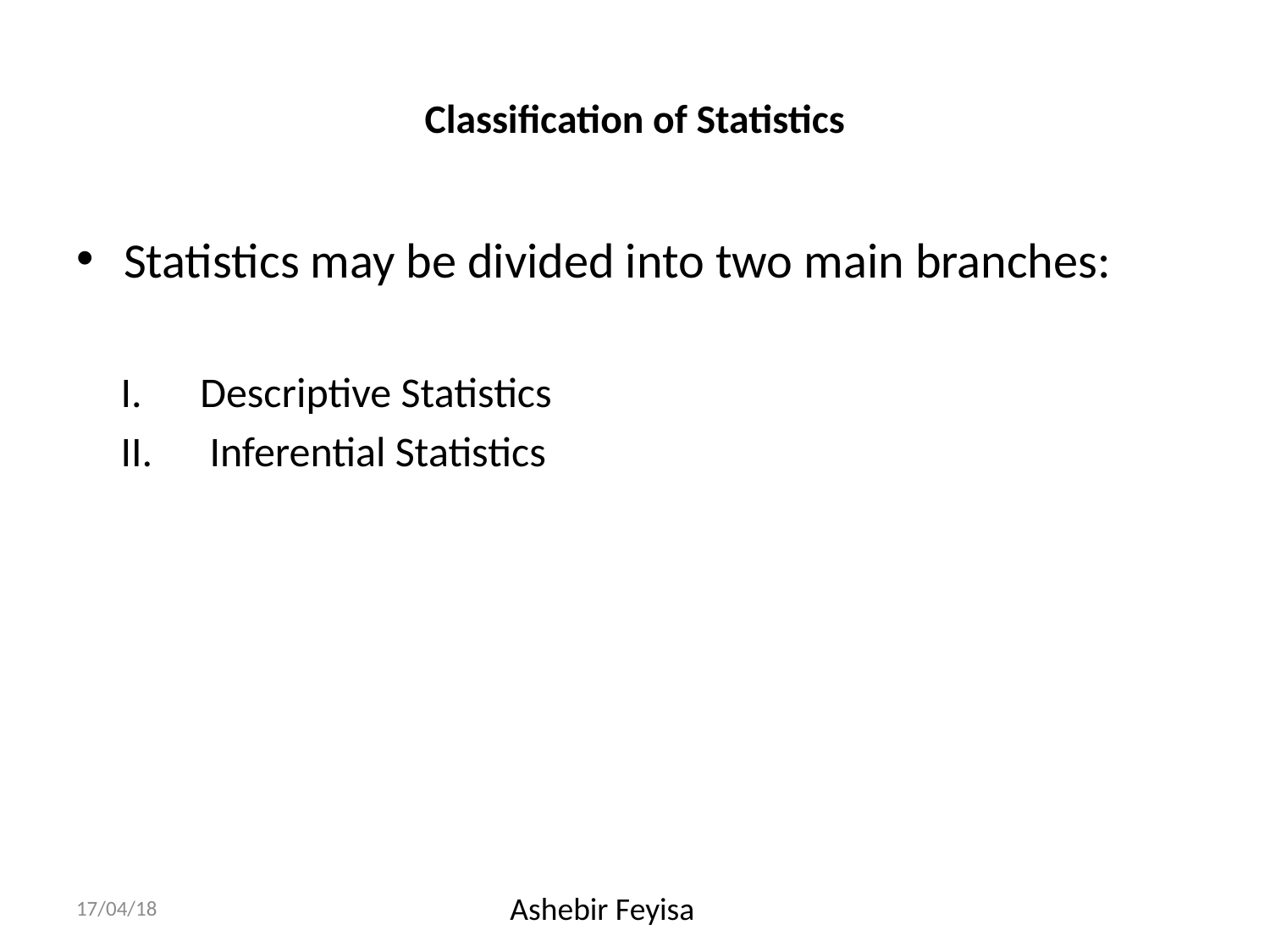

# Classification of Statistics
Statistics may be divided into two main branches:

Descriptive Statistics
 Inferential Statistics

17/04/18
Ashebir Feyisa